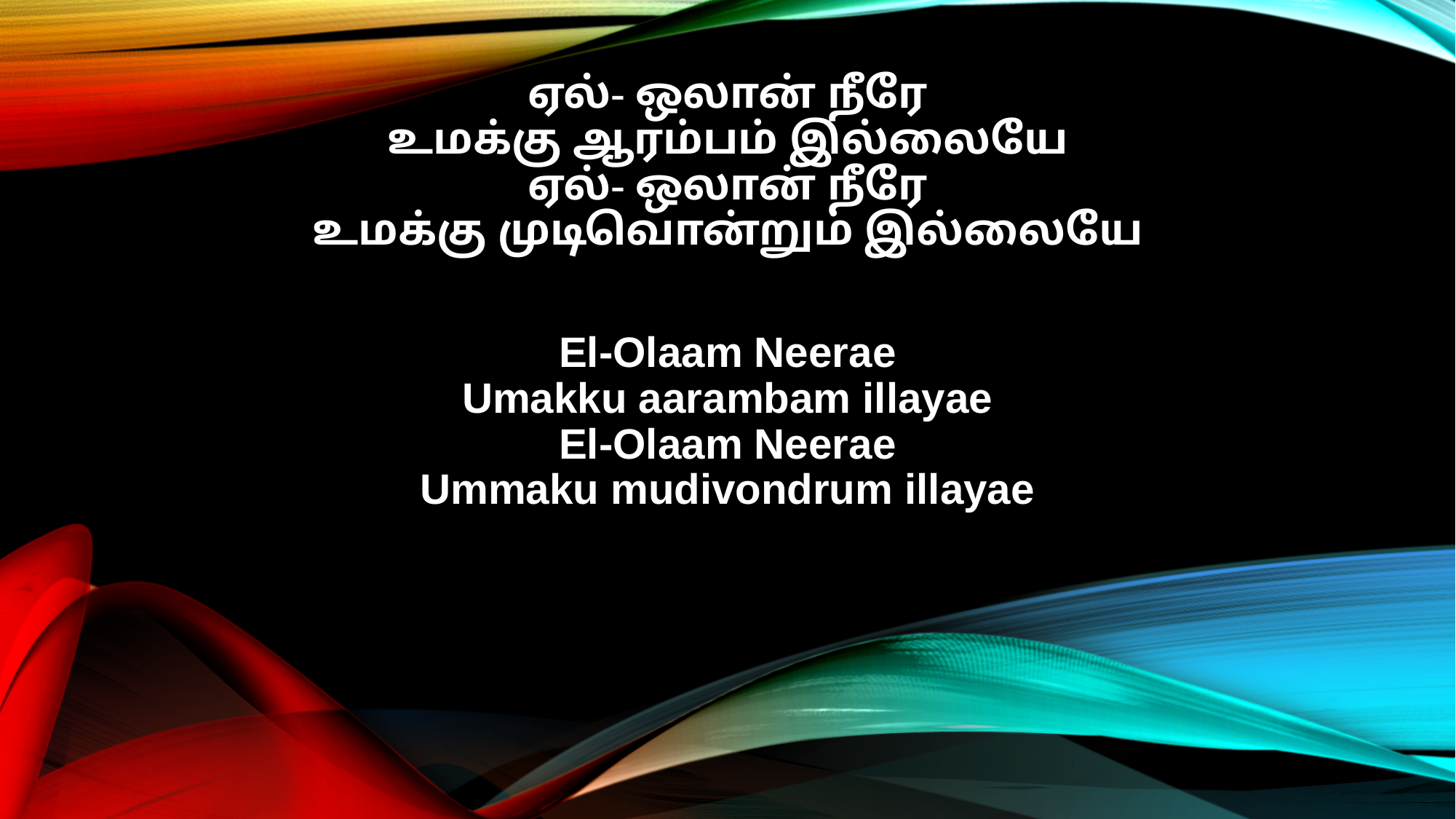

ஏல்- ஒலான் நீரே
உமக்கு ஆரம்பம் இல்லையே
ஏல்- ஒலான் நீரே
உமக்கு முடிவொன்றும் இல்லையே

El-Olaam Neerae
Umakku aarambam illayae
El-Olaam Neerae
Ummaku mudivondrum illayae